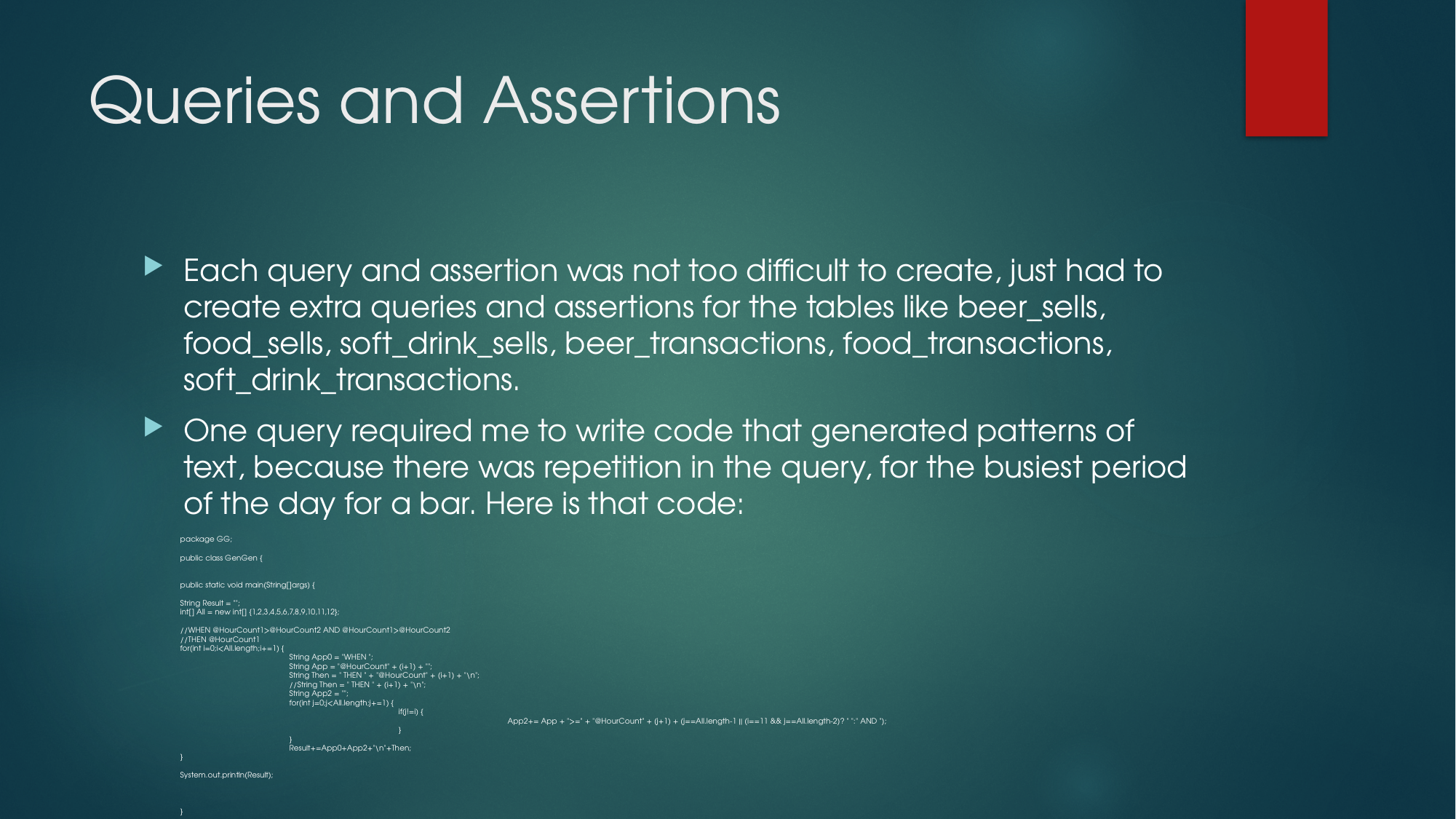

# Queries and Assertions
Each query and assertion was not too difficult to create, just had to create extra queries and assertions for the tables like beer_sells, food_sells, soft_drink_sells, beer_transactions, food_transactions, soft_drink_transactions.
One query required me to write code that generated patterns of text, because there was repetition in the query, for the busiest period of the day for a bar. Here is that code:
package GG;

public class GenGen {

public static void main(String[]args) {

String Result = "";
int[] All = new int[] {1,2,3,4,5,6,7,8,9,10,11,12};

//WHEN @HourCount1>@HourCount2 AND @HourCount1>@HourCount2
//THEN @HourCount1
for(int i=0;i<All.length;i+=1) {
	String App0 = "WHEN ";
	String App = "@HourCount" + (i+1) + "";
	String Then = " THEN " + "@HourCount" + (i+1) + "\n";
	//String Then = " THEN " + (i+1) + "\n";
	String App2 = "";
	for(int j=0;j<All.length;j+=1) {
		if(j!=i) {
			App2+= App + ">=" + "@HourCount" + (j+1) + (j==All.length-1 || (i==11 && j==All.length-2)? " ":" AND ");
		}
	}
	Result+=App0+App2+"\n"+Then;
}

System.out.println(Result);

}

}